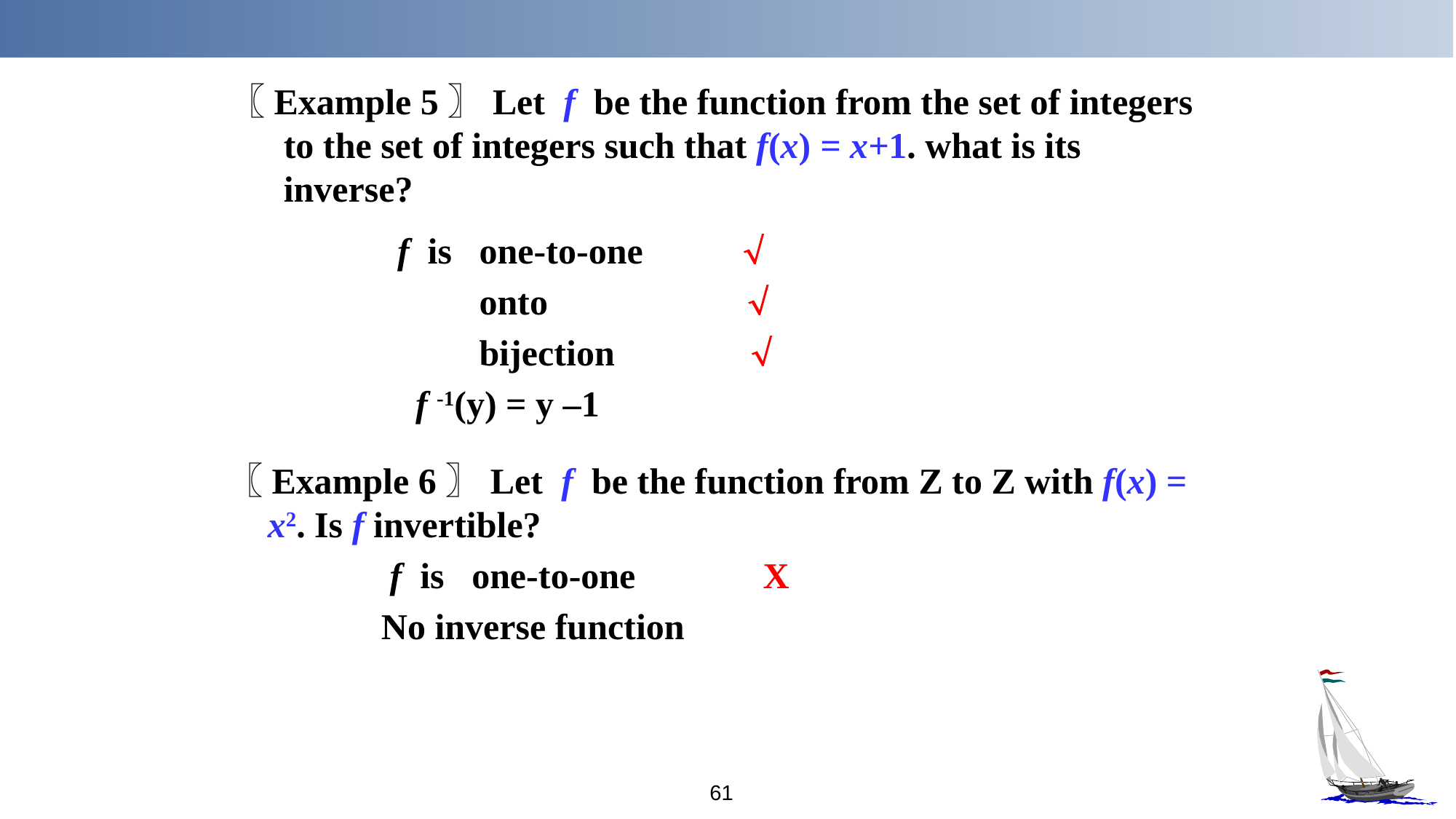

〖Example 5〗Let  f  be the function from the set of integers to the set of integers such that f(x) = x+1. what is its inverse?

f  is   one-to-one           √
         onto                      √
         bijection               √
  f -1(y) = y –1
〖Example 6〗Let  f  be the function from Z to Z with f(x) = x2. Is f invertible?
                f  is   one-to-one              X
                 No inverse function
61